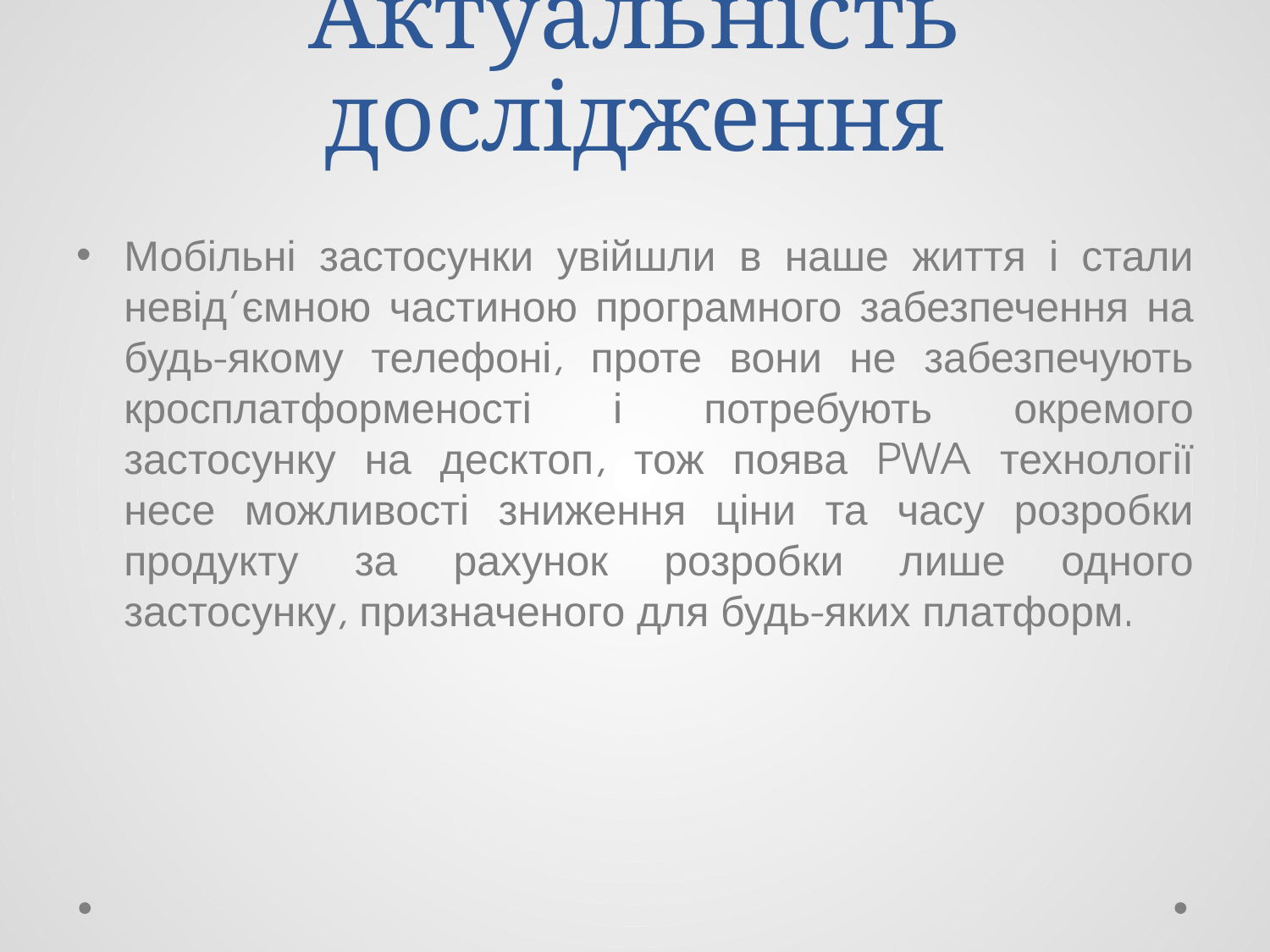

# Актуальність дослідження
Мобільні застосунки увійшли в наше життя і стали невід’ємною частиною програмного забезпечення на будь-якому телефоні, проте вони не забезпечують кросплатформеності і потребують окремого застосунку на десктоп, тож поява PWA технології несе можливості зниження ціни та часу розробки продукту за рахунок розробки лише одного застосунку, призначеного для будь-яких платформ.